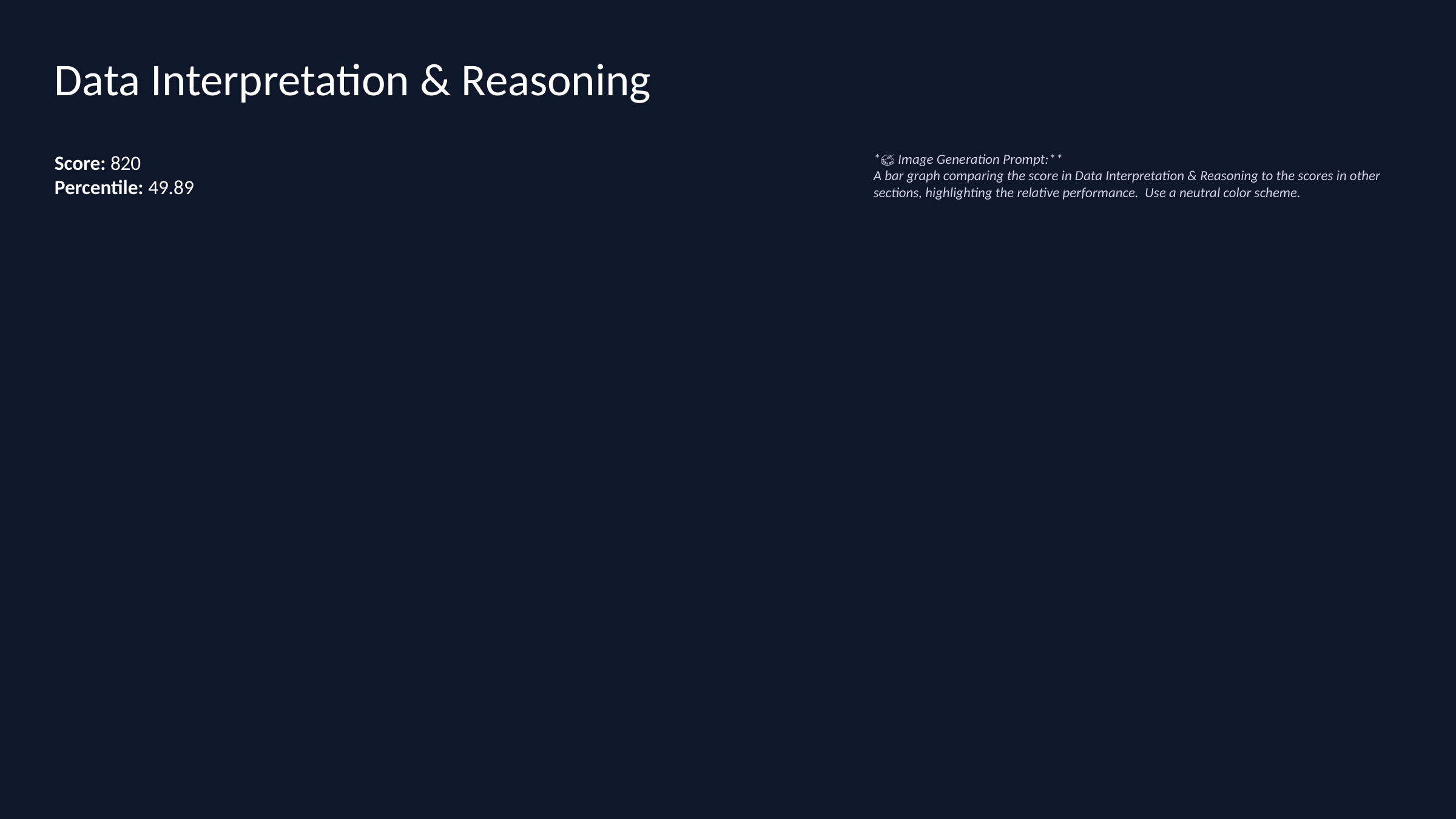

Data Interpretation & Reasoning

Score: 820
Percentile: 49.89

*🎨 Image Generation Prompt:**
A bar graph comparing the score in Data Interpretation & Reasoning to the scores in other sections, highlighting the relative performance.  Use a neutral color scheme.